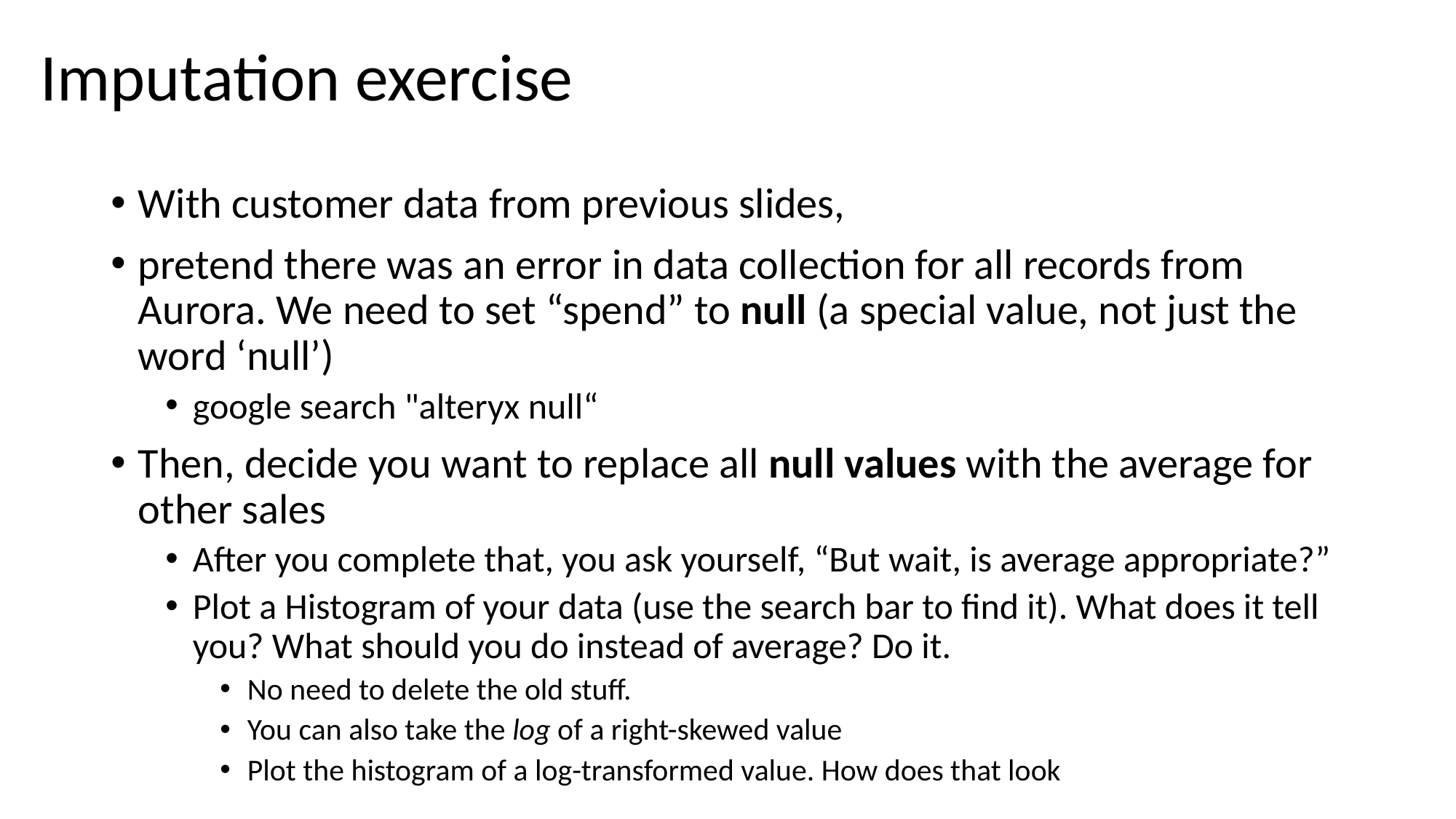

# Imputation exercise
With customer data from previous slides,
pretend there was an error in data collection for all records from Aurora. We need to set “spend” to null (a special value, not just the word ‘null’)
google search "alteryx null“
Then, decide you want to replace all null values with the average for other sales
After you complete that, you ask yourself, “But wait, is average appropriate?”
Plot a Histogram of your data (use the search bar to find it). What does it tell you? What should you do instead of average? Do it.
No need to delete the old stuff.
You can also take the log of a right-skewed value
Plot the histogram of a log-transformed value. How does that look